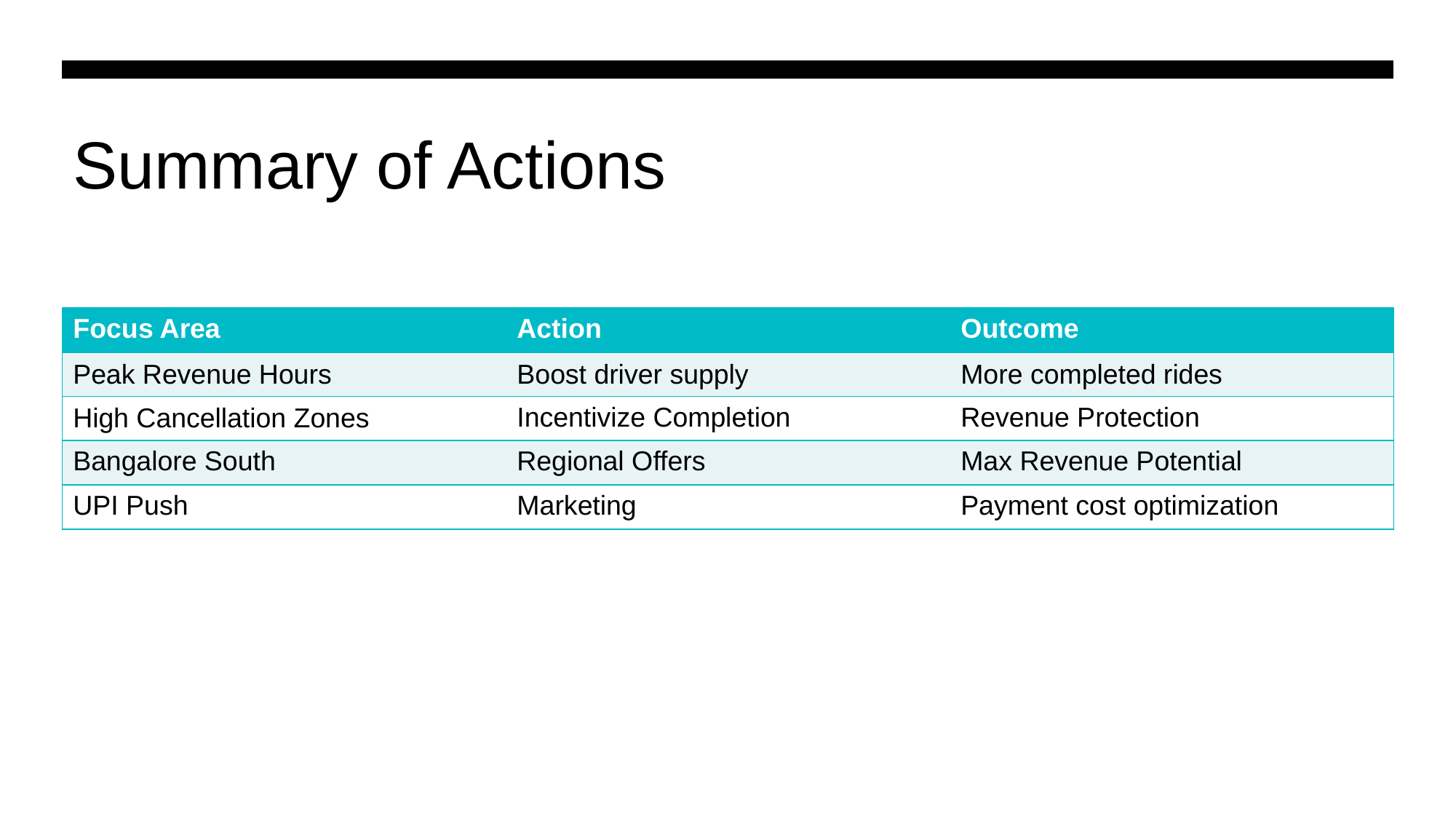

# Summary of Actions
| Focus Area | Action | Outcome |
| --- | --- | --- |
| Peak Revenue Hours | Boost driver supply | More completed rides |
| High Cancellation Zones | Incentivize Completion | Revenue Protection |
| Bangalore South | Regional Offers | Max Revenue Potential |
| UPI Push | Marketing | Payment cost optimization |